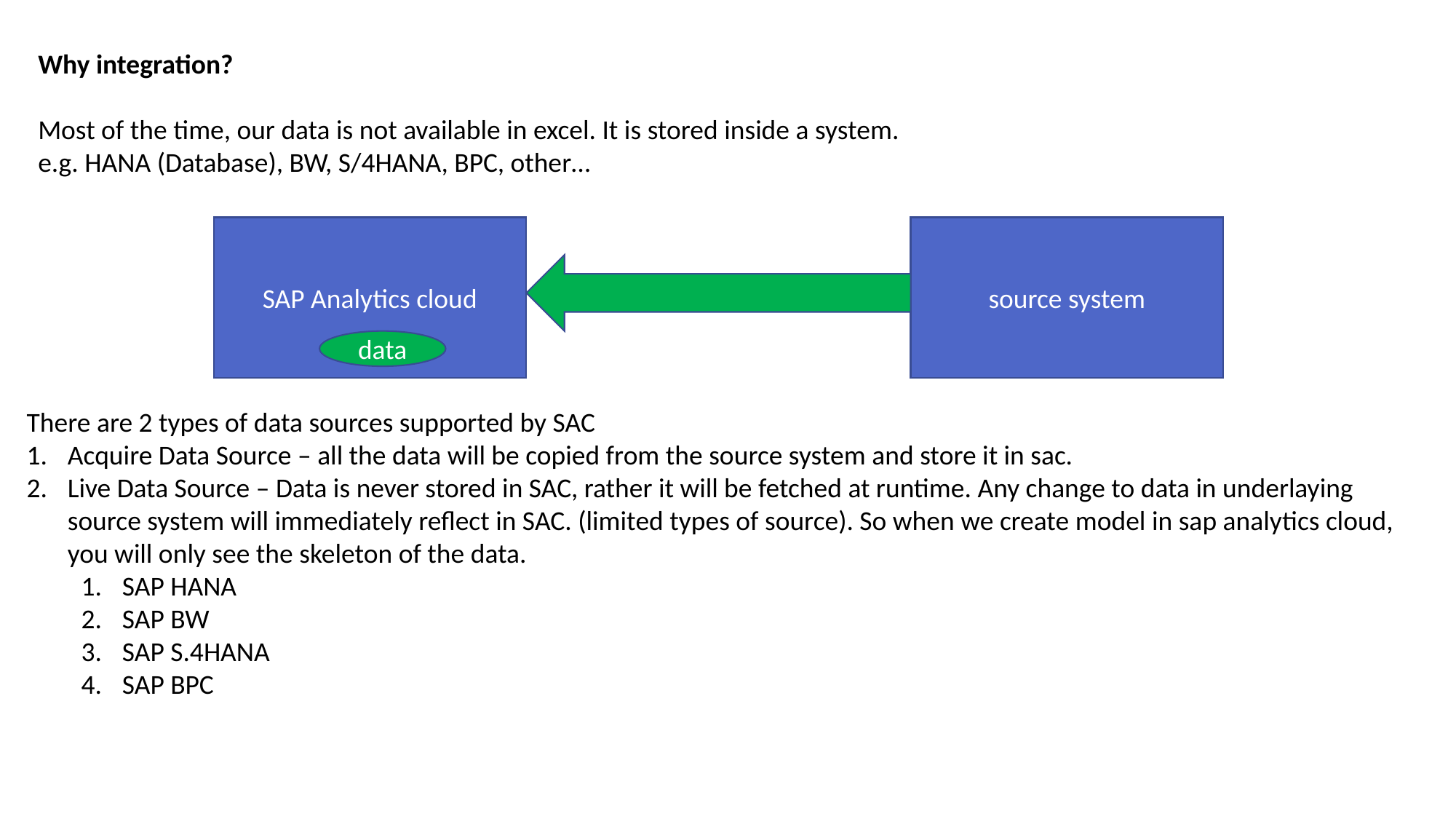

Why integration?

Most of the time, our data is not available in excel. It is stored inside a system.
e.g. HANA (Database), BW, S/4HANA, BPC, other…

SAP Analytics cloud
source system

data
There are 2 types of data sources supported by SAC
Acquire Data Source – all the data will be copied from the source system and store it in sac.
Live Data Source – Data is never stored in SAC, rather it will be fetched at runtime. Any change to data in underlaying source system will immediately reflect in SAC. (limited types of source). So when we create model in sap analytics cloud, you will only see the skeleton of the data.
SAP HANA
SAP BW
SAP S.4HANA
SAP BPC